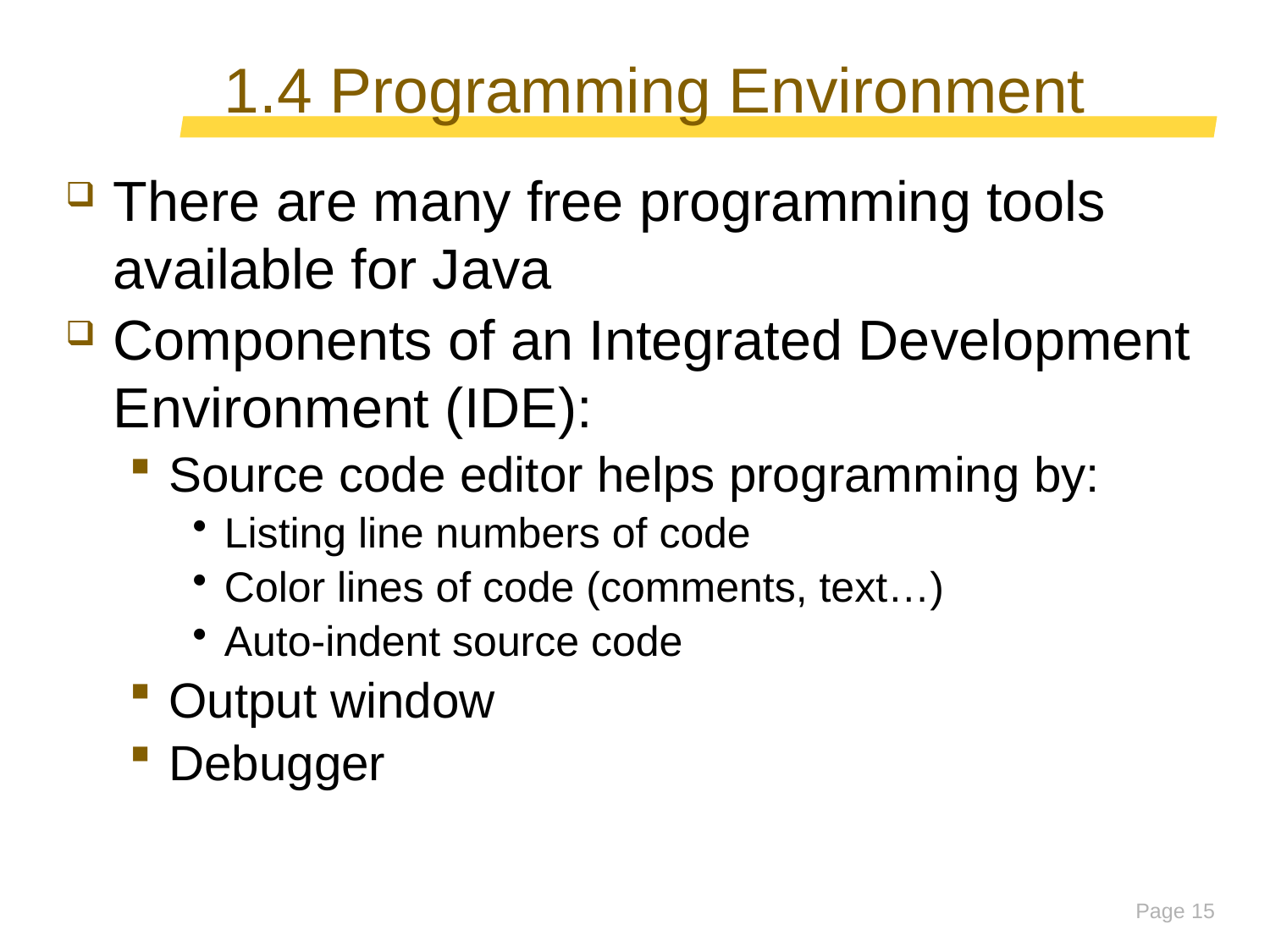

# 1.4 Programming Environment
There are many free programming tools available for Java
Components of an Integrated Development Environment (IDE):
Source code editor helps programming by:
Listing line numbers of code
Color lines of code (comments, text…)
Auto-indent source code
Output window
Debugger
Page 15